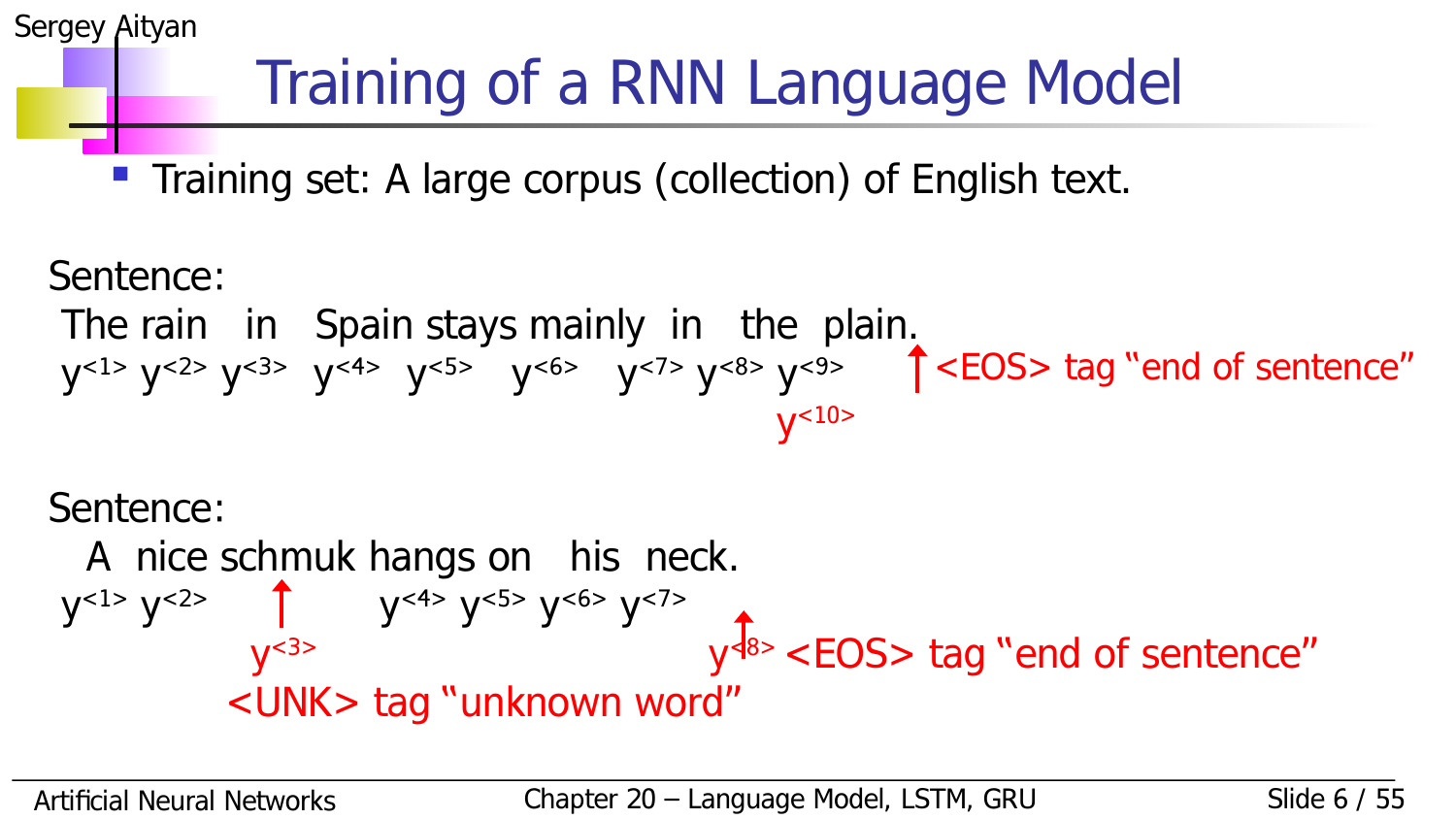

# Training of a RNN Language Model
Training set: A large corpus (collection) of English text.

Sentence:
 The rain   in   Spain stays mainly  in   the  plain.
 y<1> y<2> y<3>  y<4>  y<5>   y<6>   y<7> y<8> y<9>
                                                                                                    y<10>
<EOS> tag “end of sentence”
Sentence:
   A  nice schmuk hangs on   his  neck.
 y<1> y<2>              y<4> y<5> y<6> y<7>
                y<3>                               y<8> <EOS> tag “end of sentence”
              <UNK> tag “unknown word”